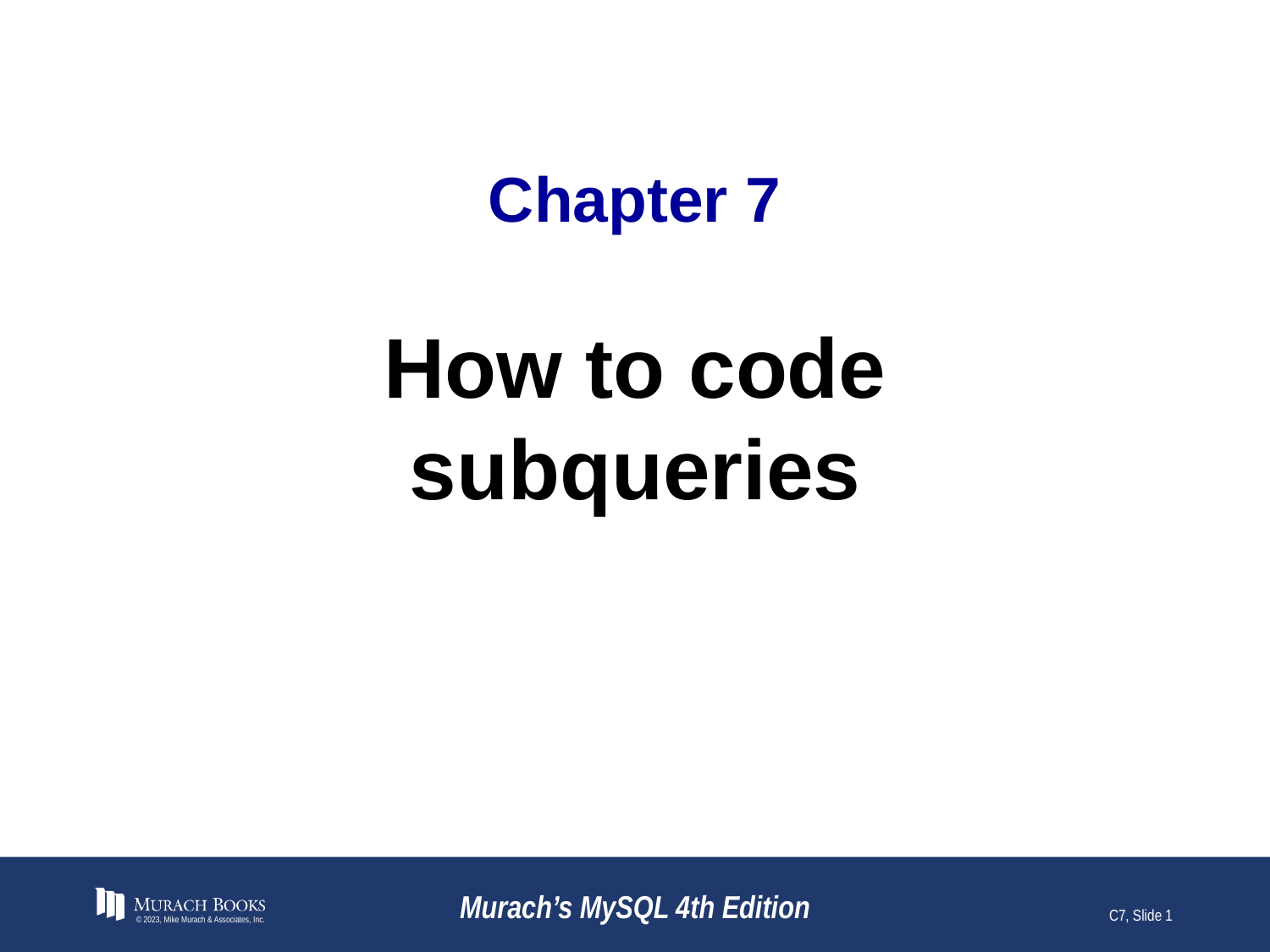

# Chapter 7
How to code
subqueries
© 2023, Mike Murach & Associates, Inc.
Murach’s MySQL 4th Edition

C7, Slide 1